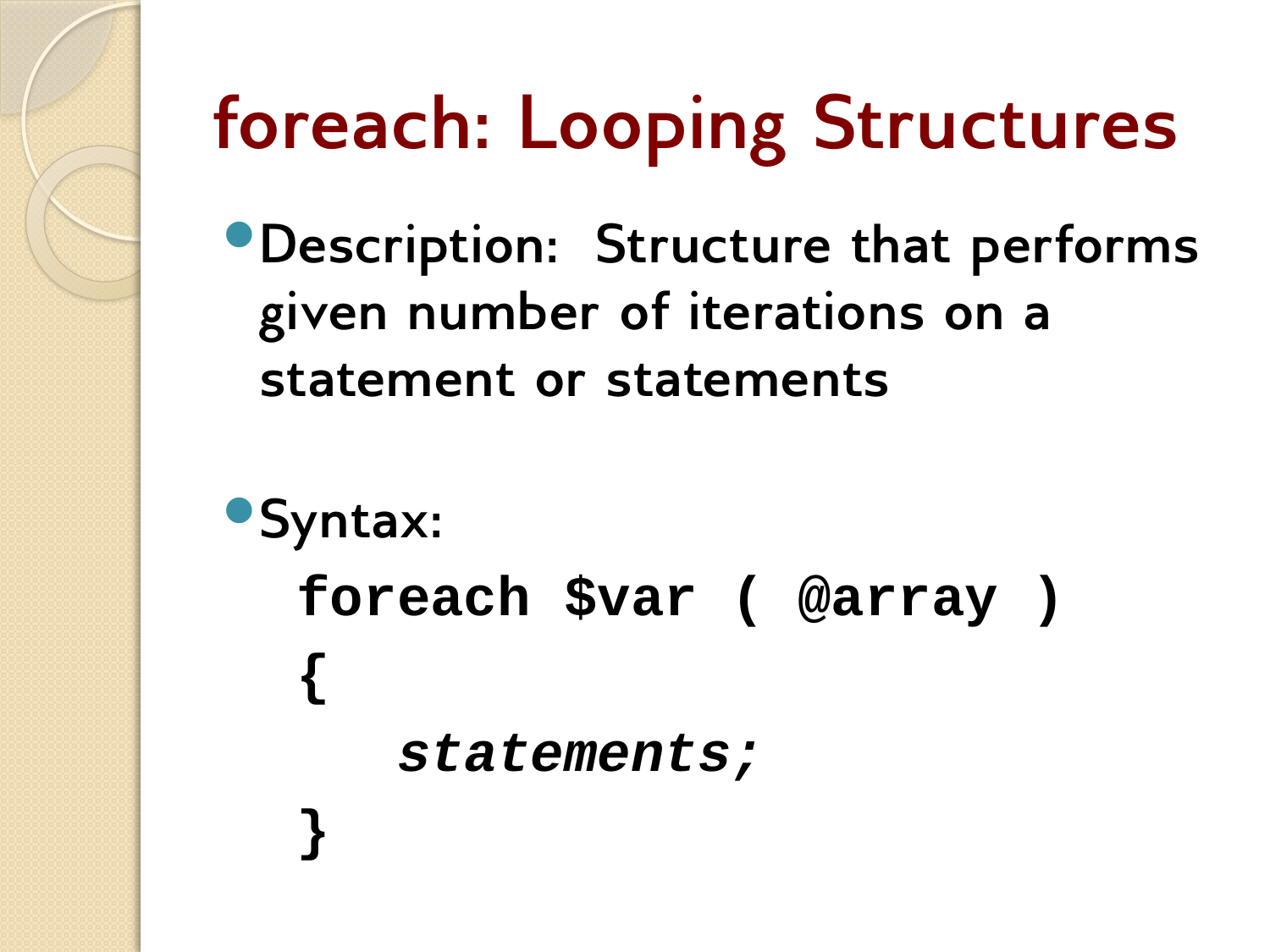

# foreach: Looping Structures
Description:  Structure that performs given number of iterations on a statement or statements
Syntax:
foreach $var ( @array )
{
   statements;
}